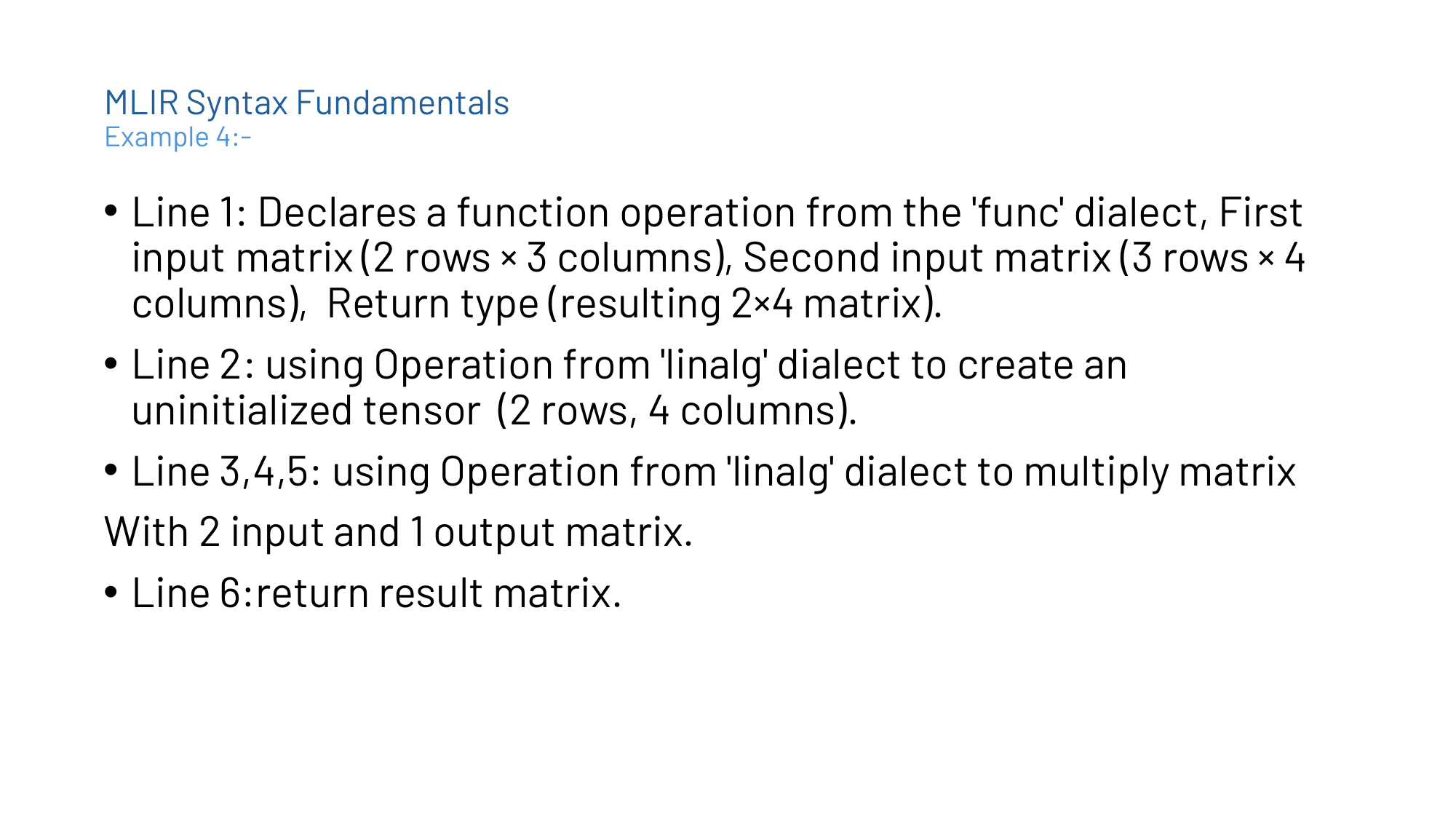

# MLIR Syntax Fundamentals Example 4:-

Line 1: Declares a function operation from the 'func' dialect, First input matrix (2 rows × 3 columns), Second input matrix (3 rows × 4 columns),  Return type (resulting 2×4 matrix).
Line 2: using Operation from 'linalg' dialect to create an uninitialized tensor  (2 rows, 4 columns).
Line 3,4,5: using Operation from 'linalg' dialect to multiply matrix
With 2 input and 1 output matrix.
Line 6:return result matrix.